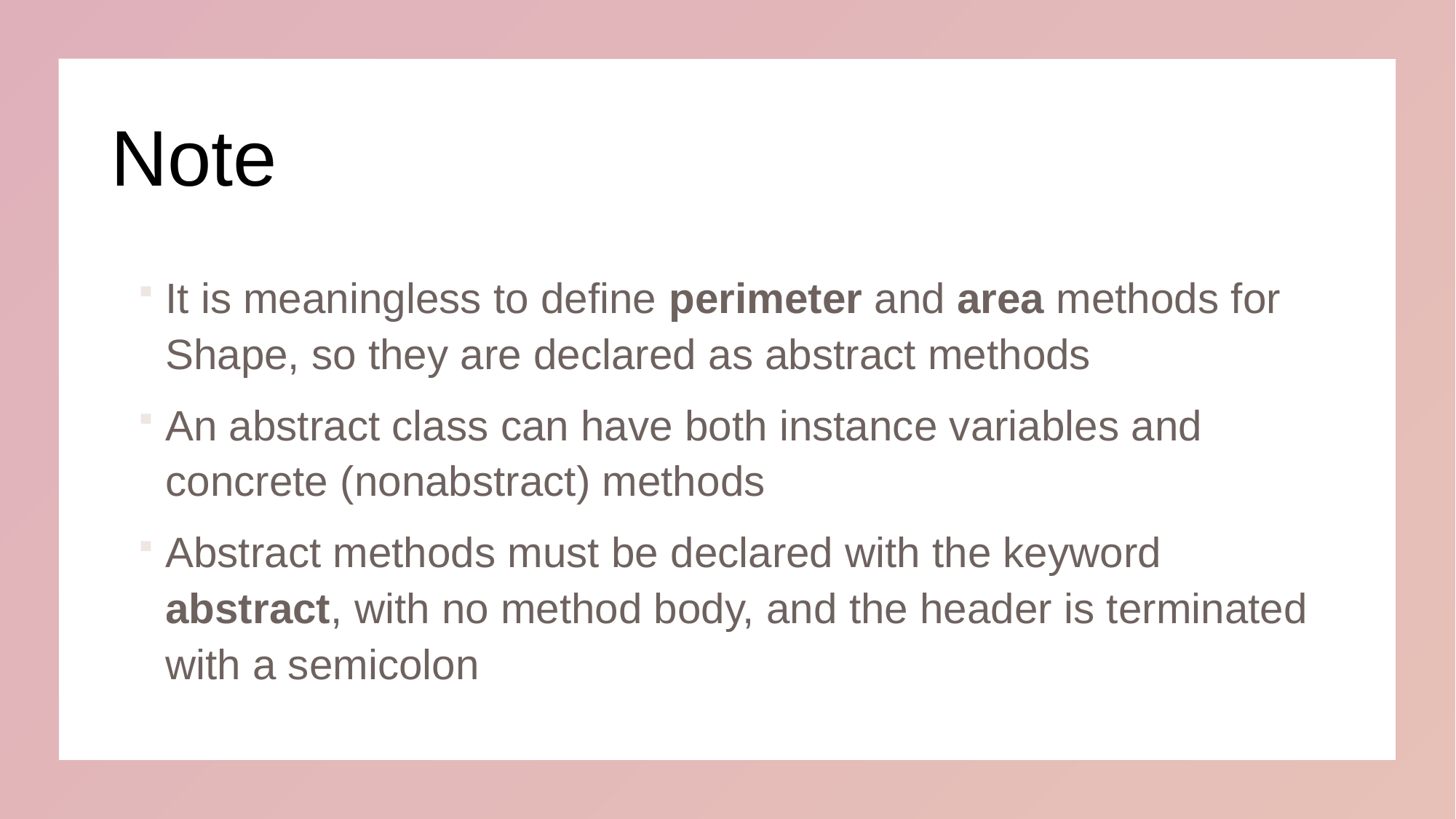

# Note
It is meaningless to define perimeter and area methods for Shape, so they are declared as abstract methods
An abstract class can have both instance variables and concrete (nonabstract) methods
Abstract methods must be declared with the keyword abstract, with no method body, and the header is terminated with a semicolon